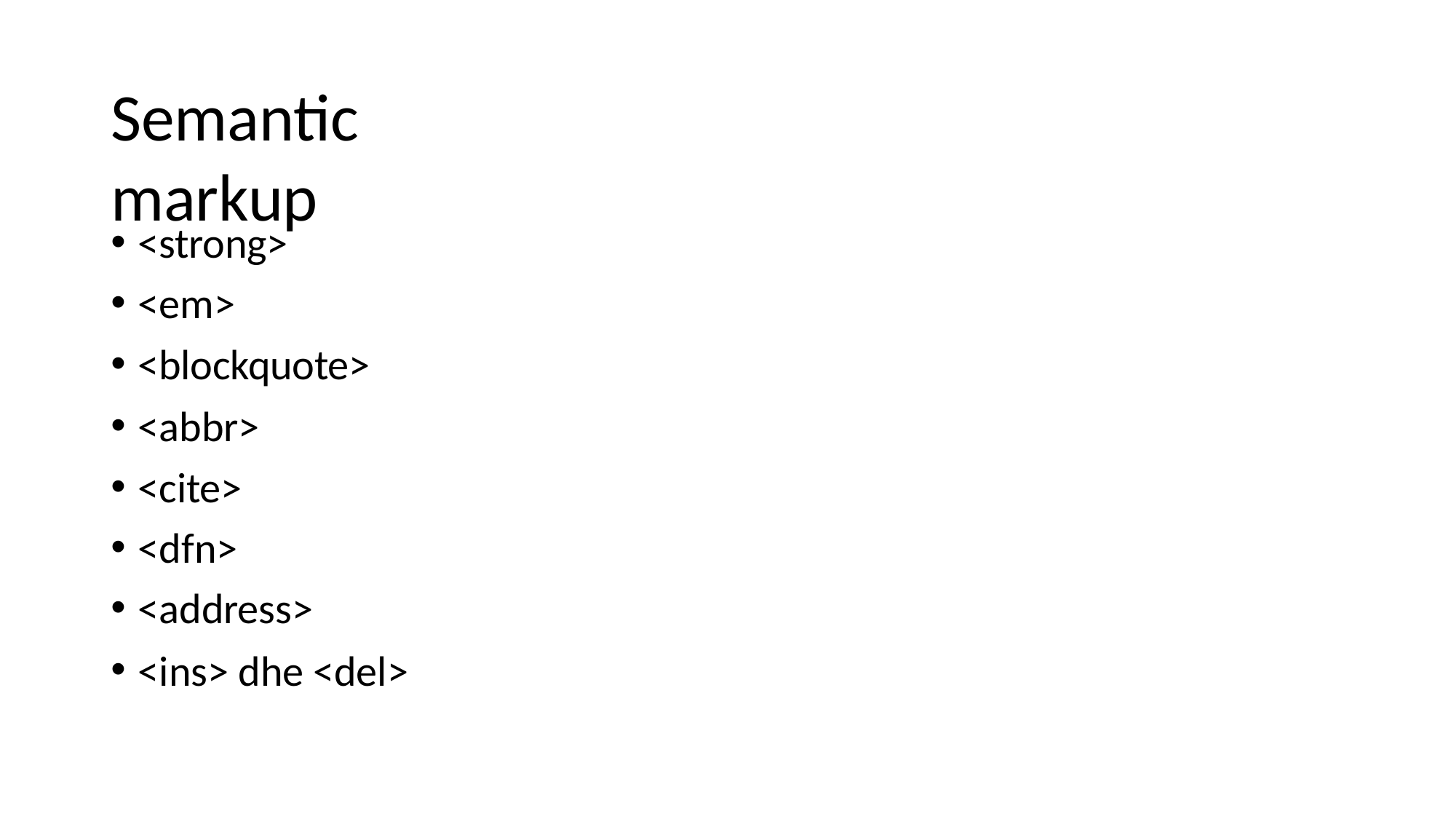

# Semantic markup
<strong>
<em>
<blockquote>
<abbr>
<cite>
<dfn>
<address>
<ins> dhe <del>